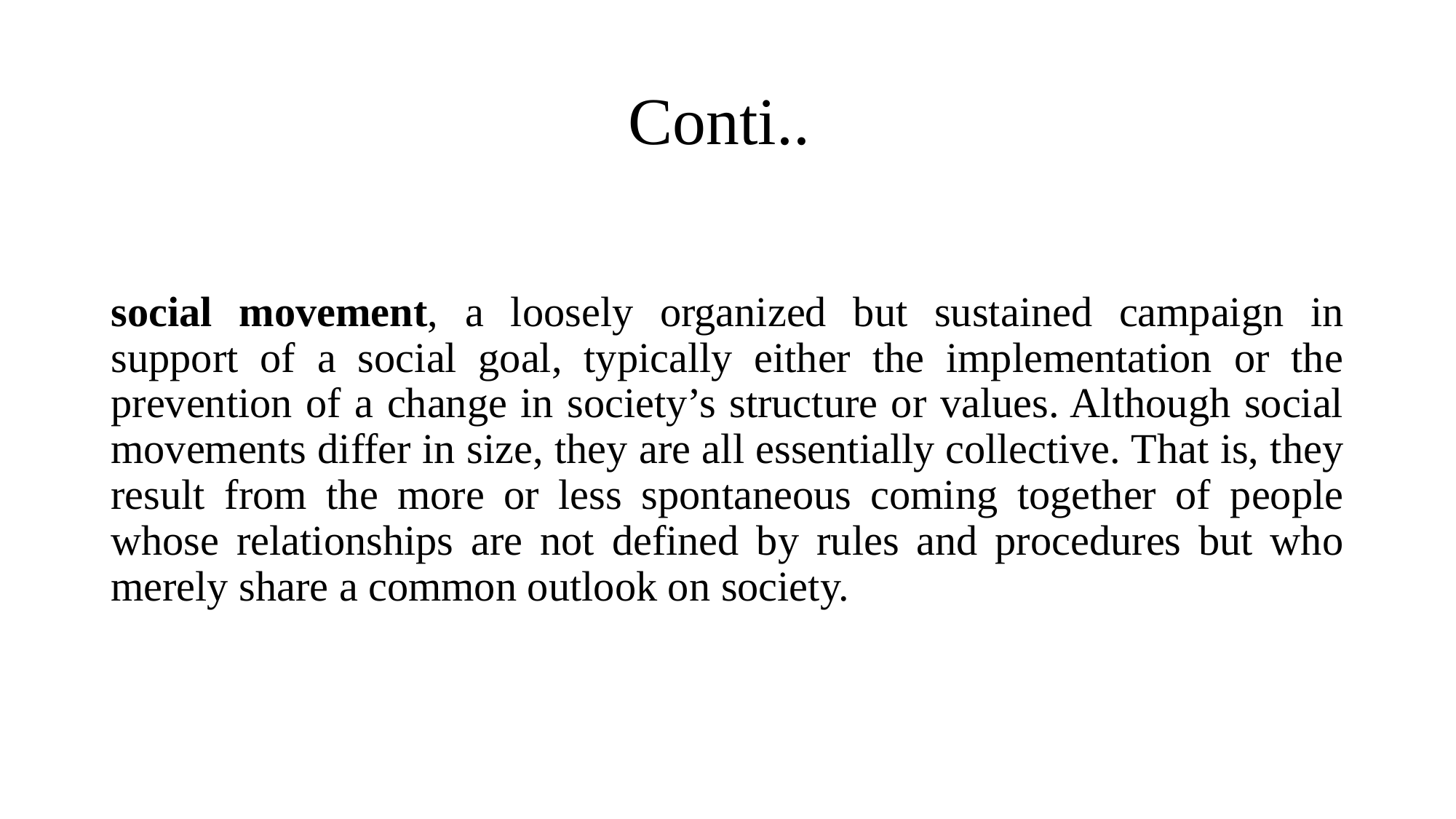

# Conti..

social movement, a loosely organized but sustained campaign in support of a social goal, typically either the implementation or the prevention of a change in society’s structure or values. Although social movements differ in size, they are all essentially collective. That is, they result from the more or less spontaneous coming together of people whose relationships are not defined by rules and procedures but who merely share a common outlook on society.